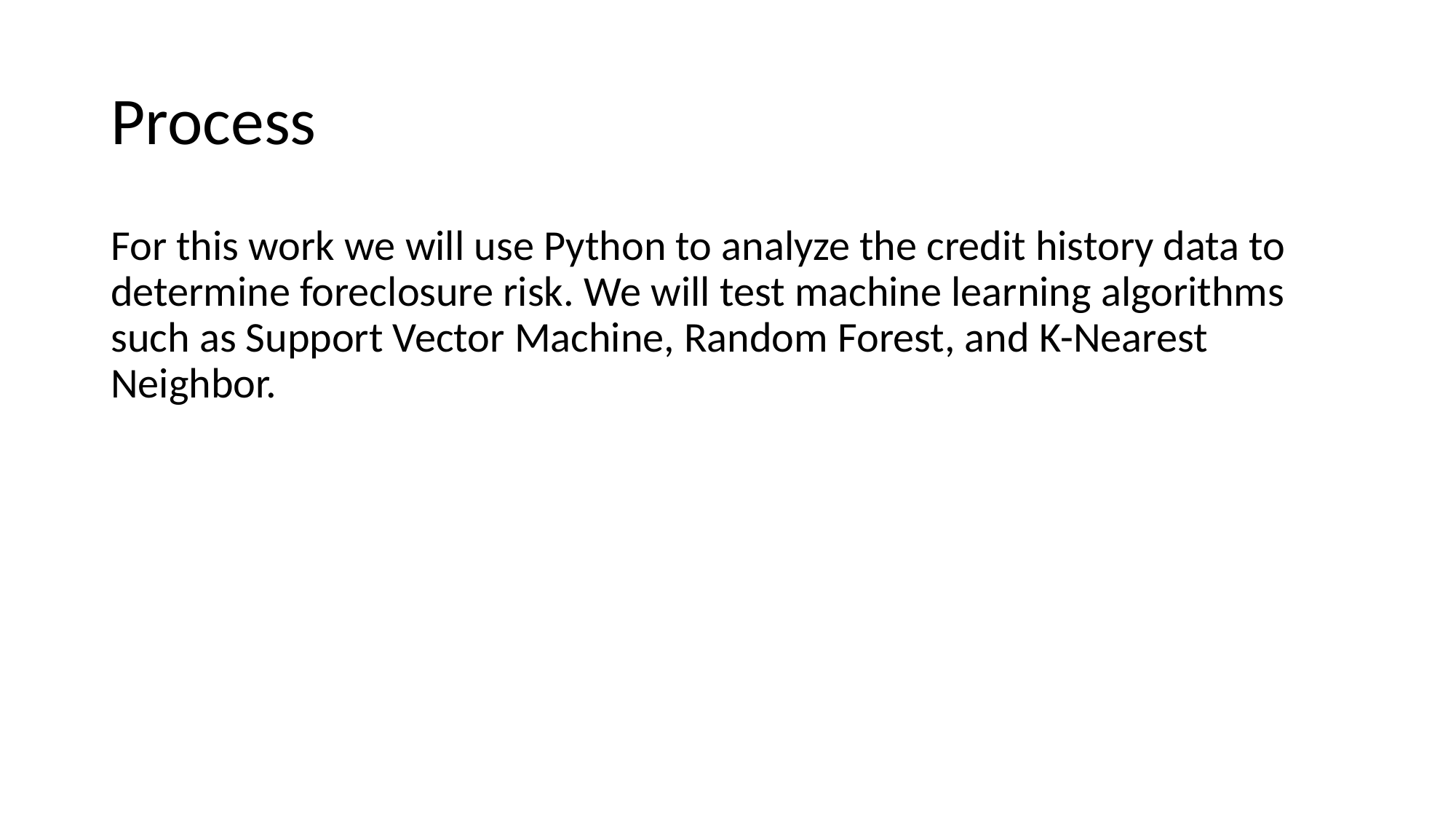

# Process
For this work we will use Python to analyze the credit history data to determine foreclosure risk. We will test machine learning algorithms such as Support Vector Machine, Random Forest, and K-Nearest Neighbor.